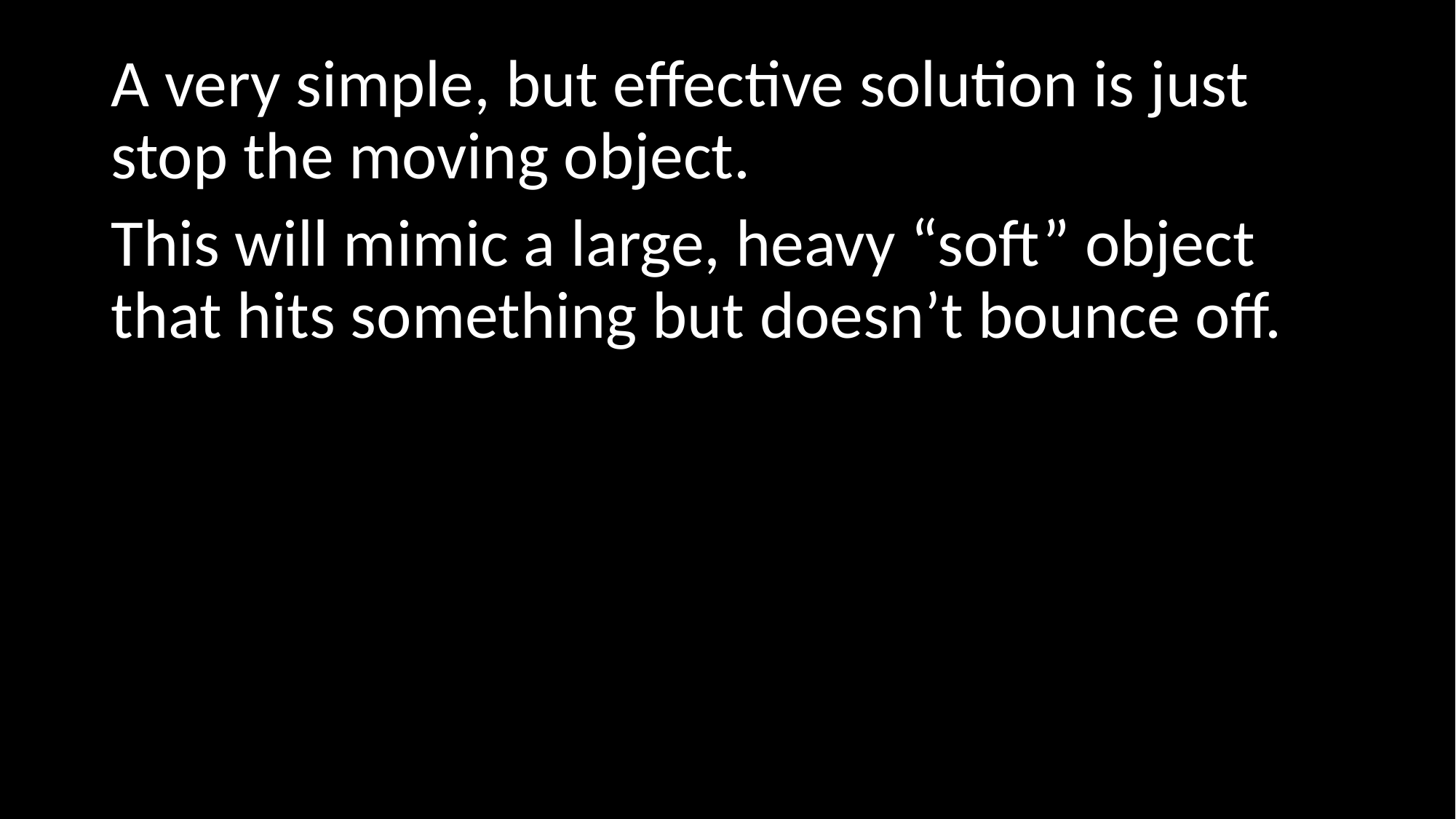

A very simple, but effective solution is just stop the moving object.
This will mimic a large, heavy “soft” object that hits something but doesn’t bounce off.